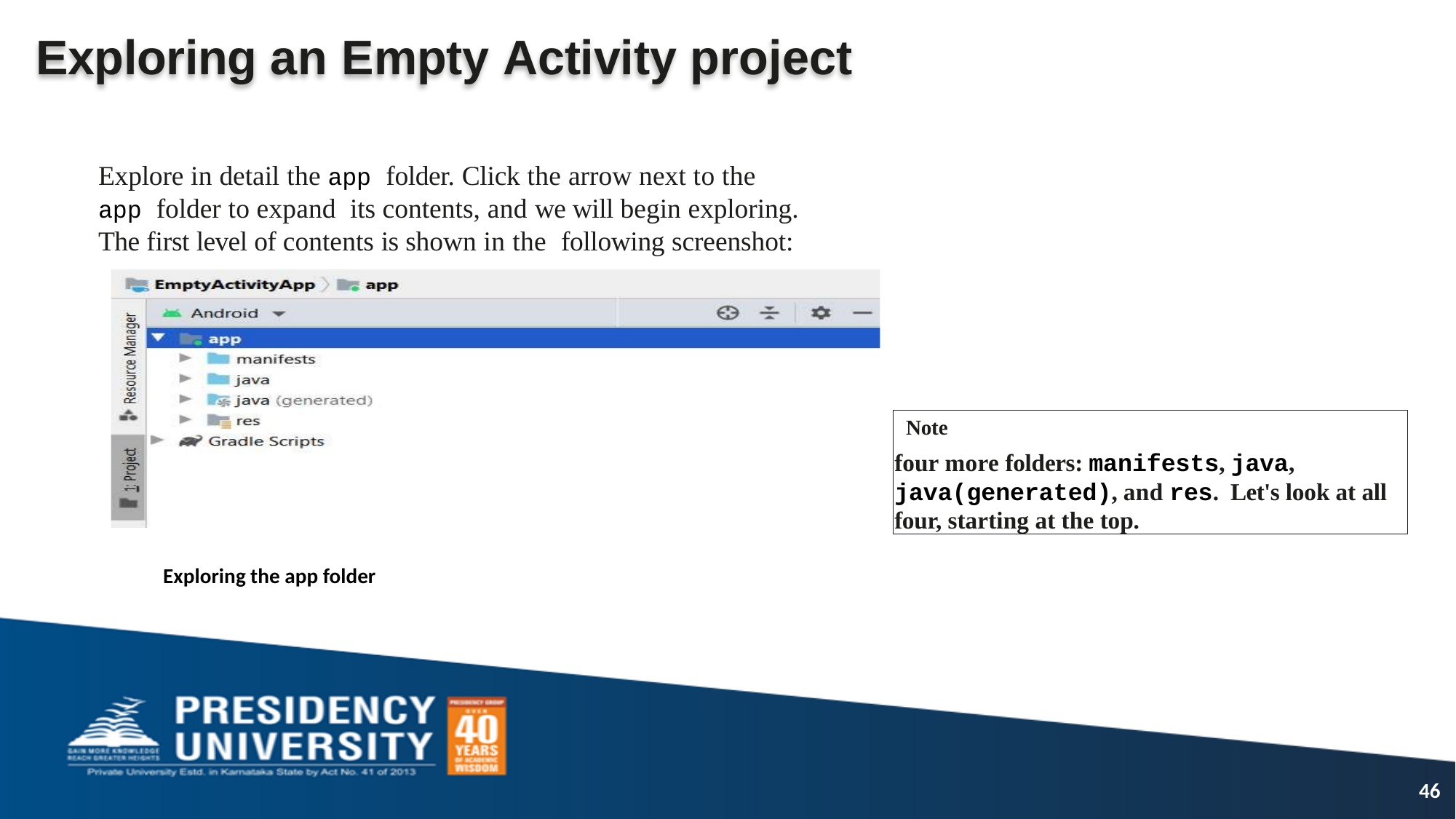

Exploring an Empty Activity project

Explore in detail the app folder. Click the arrow next to the app folder to expand  its contents, and we will begin exploring. The first level of contents is shown in the  following screenshot:

Note
four more folders: manifests, java, java(generated), and res.  Let's look at all four, starting at the top.
Exploring the app folder
46